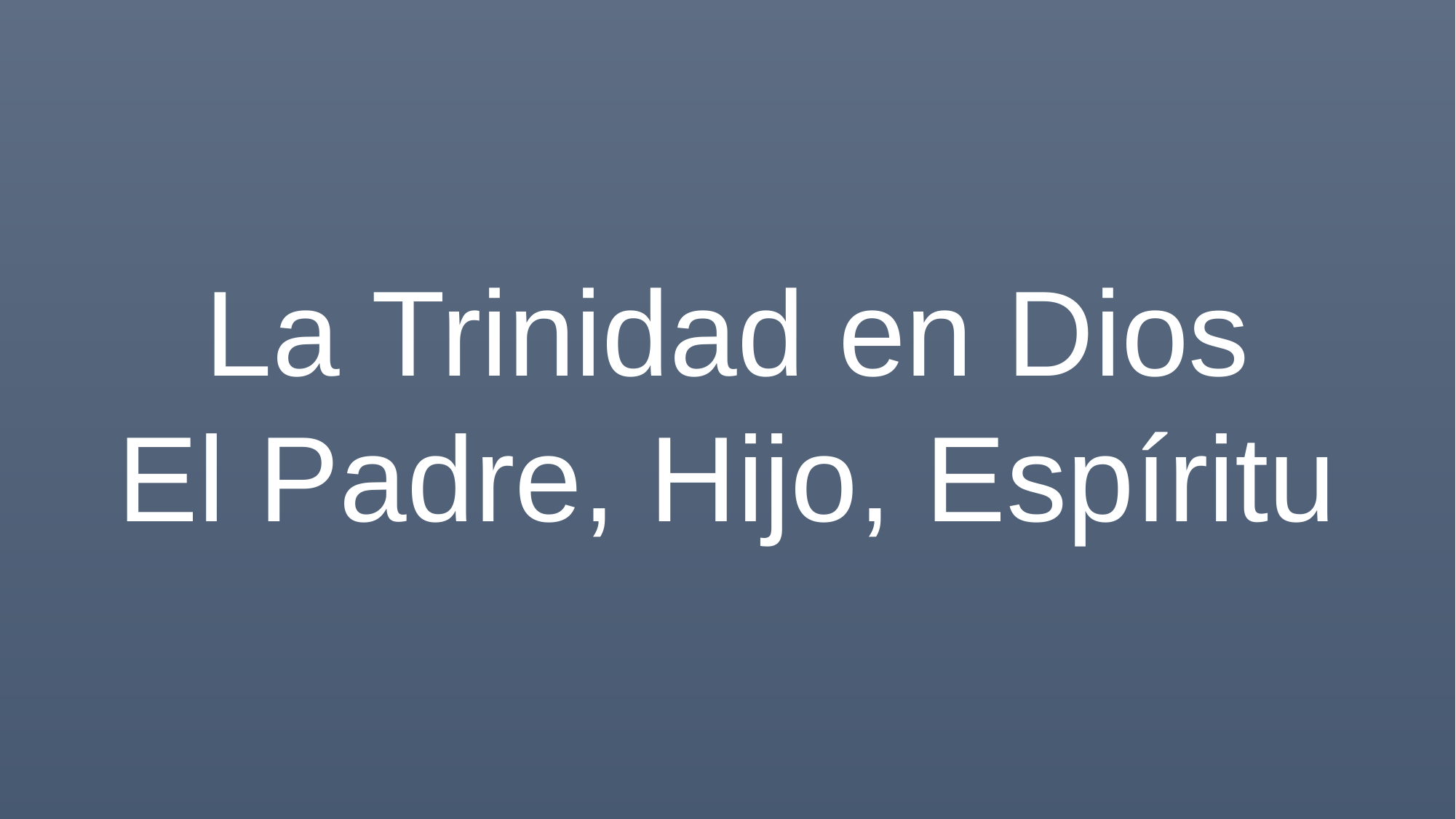

La Trinidad en Dios
El Padre, Hijo, Espíritu